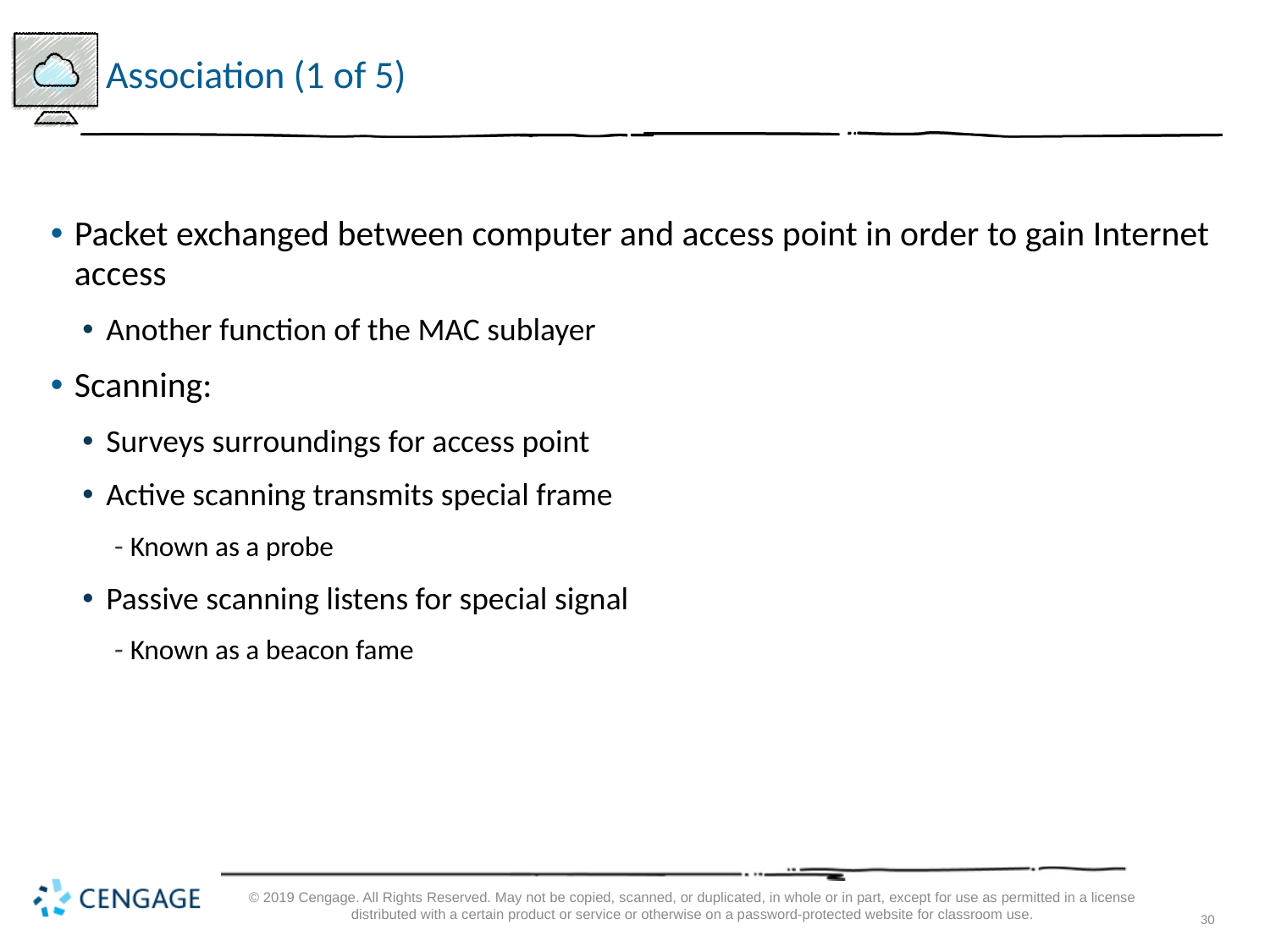

# Association (1 of 5)
Packet exchanged between computer and access point in order to gain Internet access
Another function of the MAC sublayer
Scanning:
Surveys surroundings for access point
Active scanning transmits special frame
Known as a probe
Passive scanning listens for special signal
Known as a beacon fame
© 2019 Cengage. All Rights Reserved. May not be copied, scanned, or duplicated, in whole or in part, except for use as permitted in a license distributed with a certain product or service or otherwise on a password-protected website for classroom use.